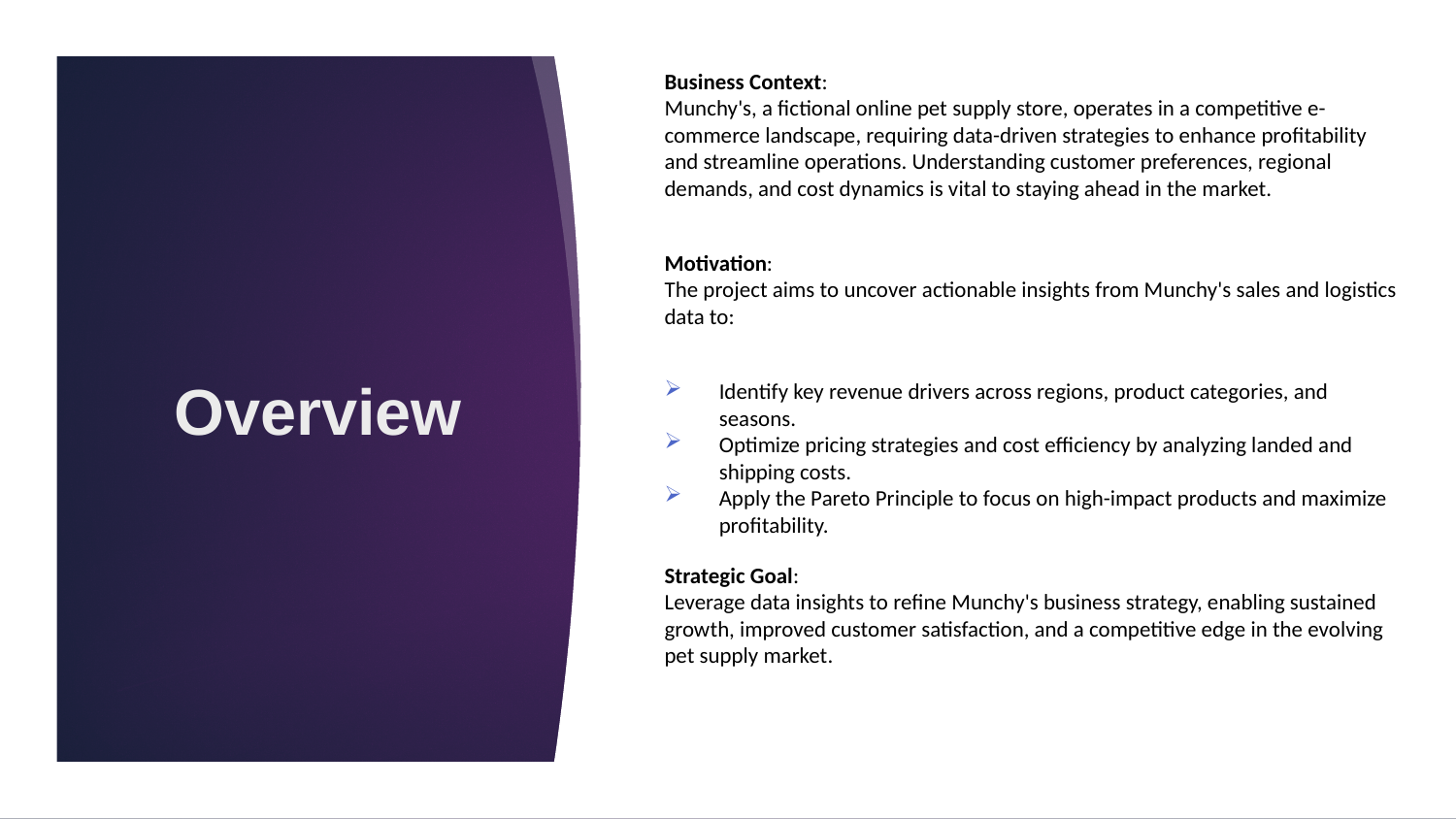

Business Context:
Munchy's, a fictional online pet supply store, operates in a competitive e-commerce landscape, requiring data-driven strategies to enhance profitability and streamline operations. Understanding customer preferences, regional demands, and cost dynamics is vital to staying ahead in the market.
Motivation:
The project aims to uncover actionable insights from Munchy's sales and logistics data to:
Identify key revenue drivers across regions, product categories, and seasons.
Optimize pricing strategies and cost efficiency by analyzing landed and shipping costs.
Apply the Pareto Principle to focus on high-impact products and maximize profitability.
Strategic Goal:
Leverage data insights to refine Munchy's business strategy, enabling sustained growth, improved customer satisfaction, and a competitive edge in the evolving pet supply market.

# Overview